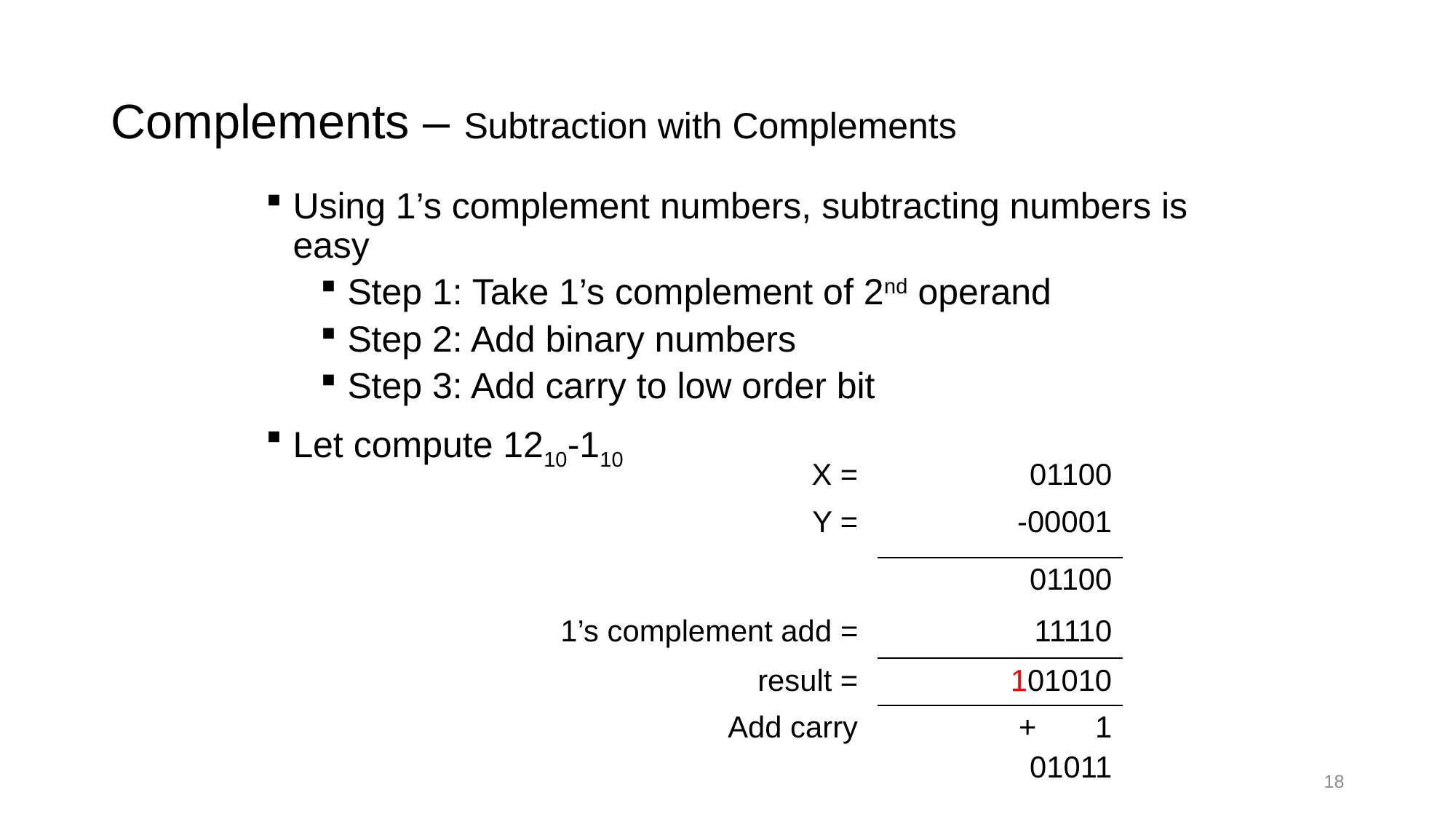

# Complements – Subtraction with Complements
Using 1’s complement numbers, subtracting numbers is easy
Step 1: Take 1’s complement of 2nd operand
Step 2: Add binary numbers
Step 3: Add carry to low order bit
Let compute 1210-110
| X = | 01100 |
| --- | --- |
| Y = | -00001 |
|  | 01100 |
| 1’s complement add = | 11110 |
| result = | 101010 |
| Add carry | + 1 01011 |
18